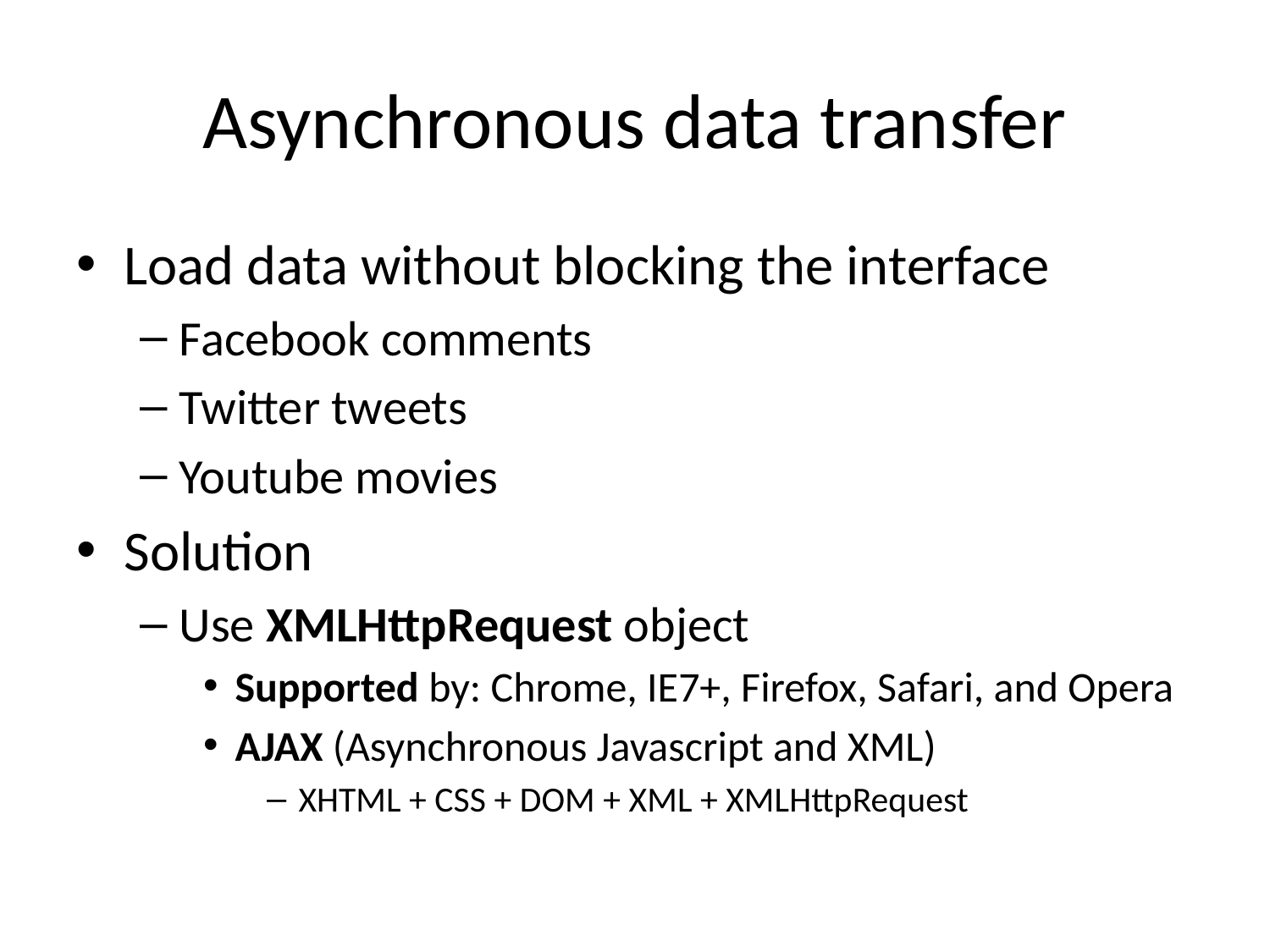

# Asynchronous data transfer
Load data without blocking the interface
Facebook comments
Twitter tweets
Youtube movies
Solution
Use XMLHttpRequest object
Supported by: Chrome, IE7+, Firefox, Safari, and Opera
AJAX (Asynchronous Javascript and XML)
XHTML + CSS + DOM + XML + XMLHttpRequest